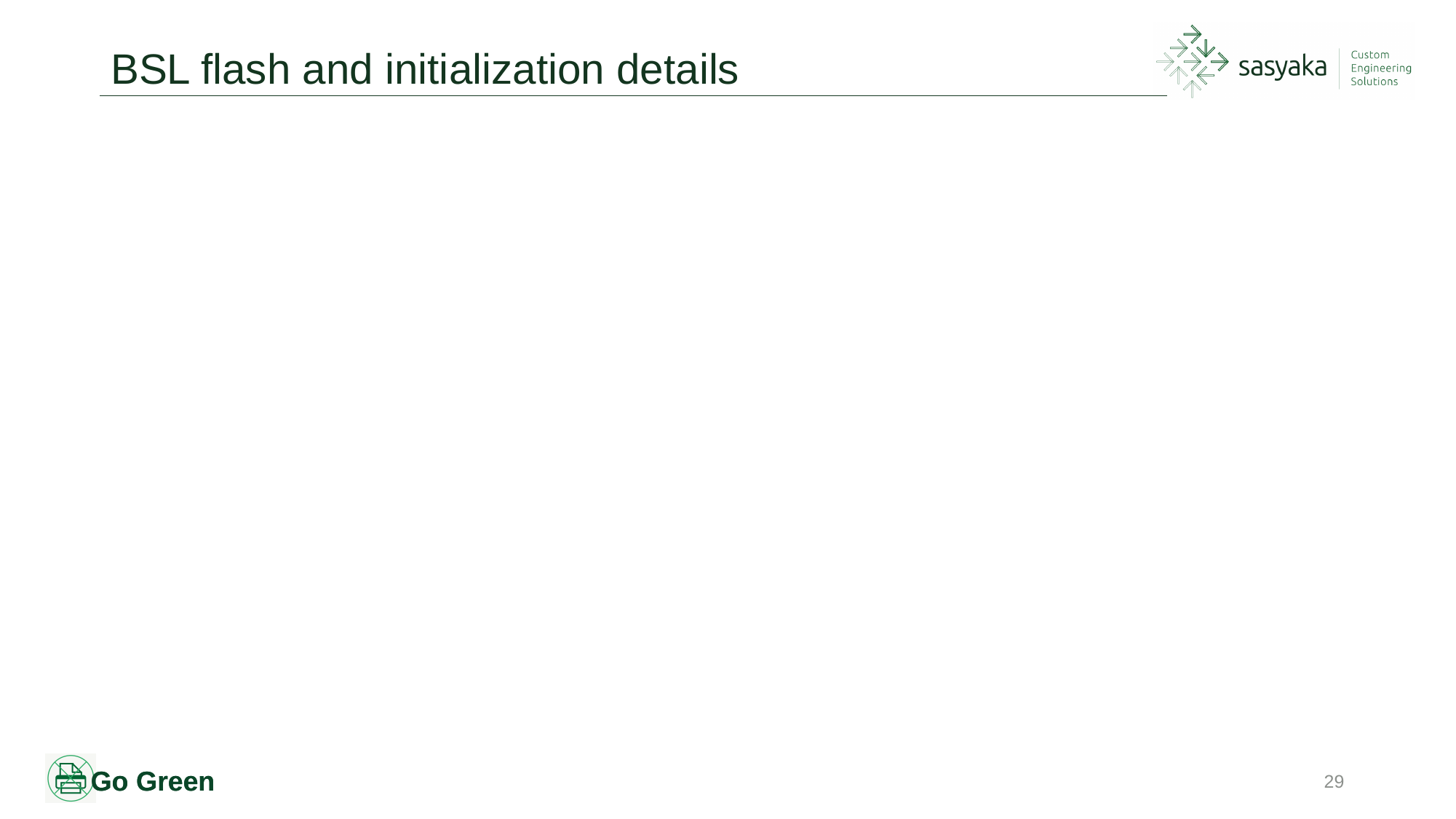

# BSL flash and initialization details
29